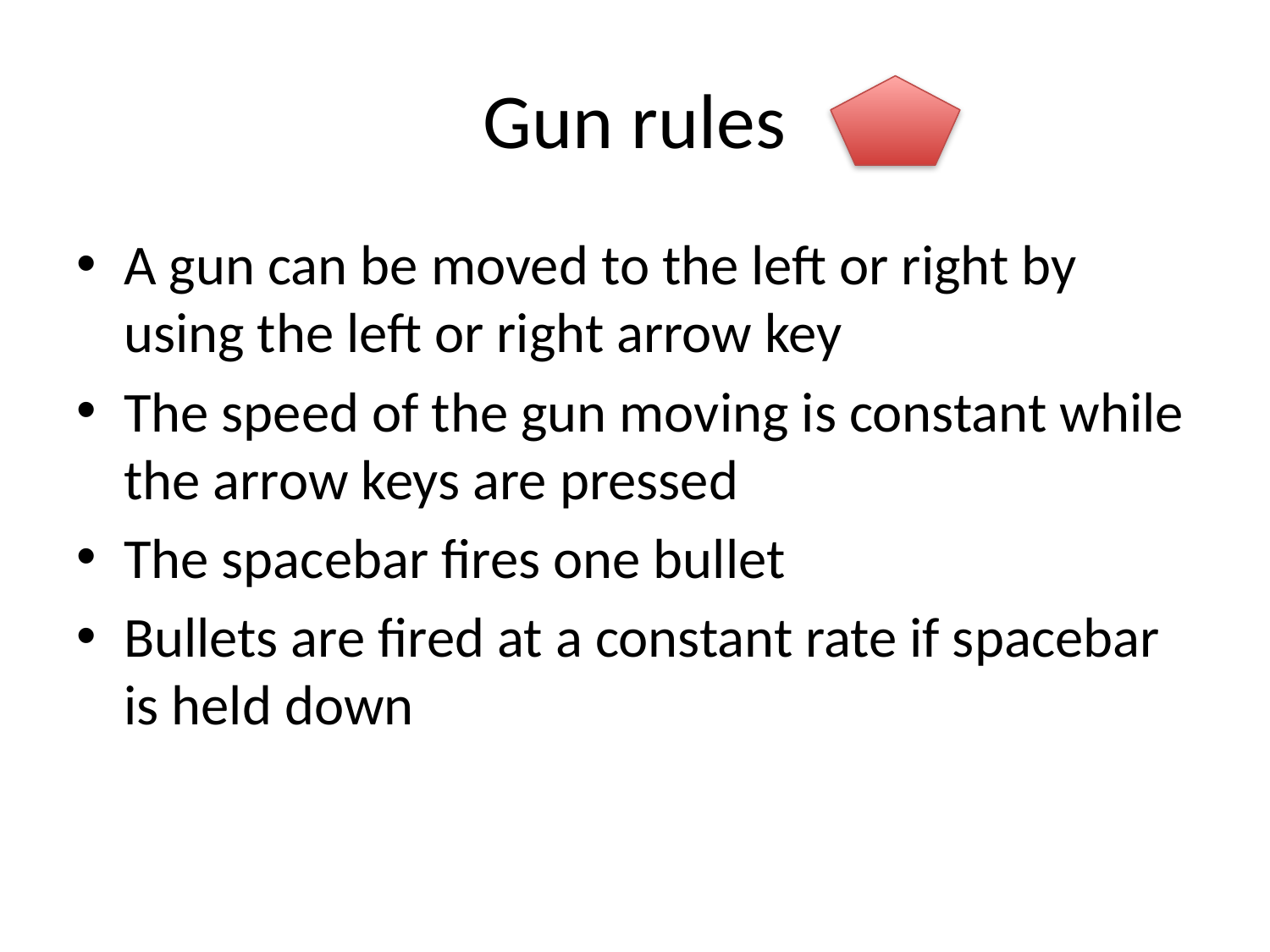

# Gun rules

A gun can be moved to the left or right by using the left or right arrow key
The speed of the gun moving is constant while the arrow keys are pressed
The spacebar fires one bullet
Bullets are fired at a constant rate if spacebar is held down